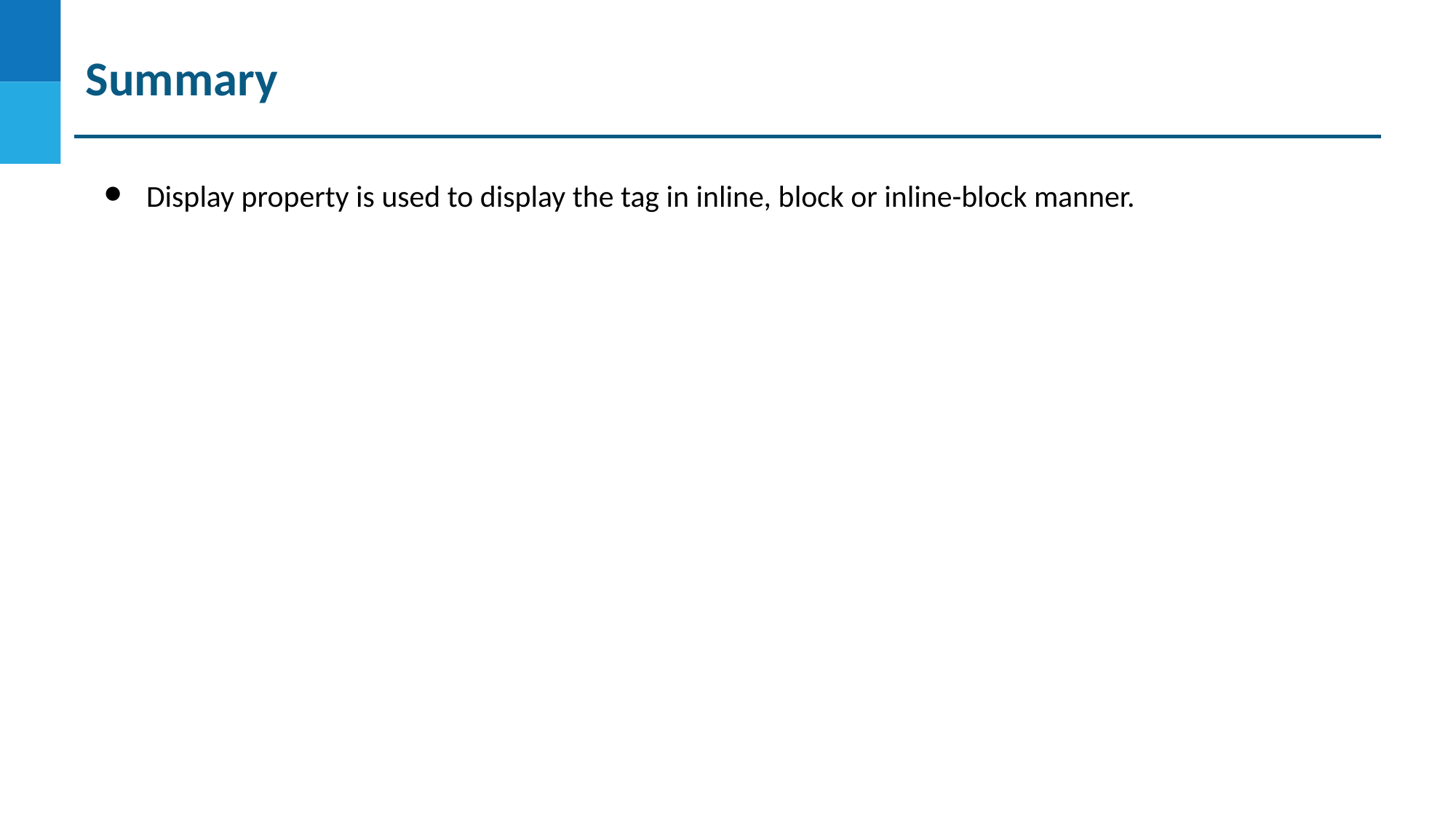

# Summary
Display property is used to display the tag in inline, block or inline-block manner.
DO NOT WRITE ANYTHING
HERE. LEAVE THIS SPACE FOR
 WEBCAM